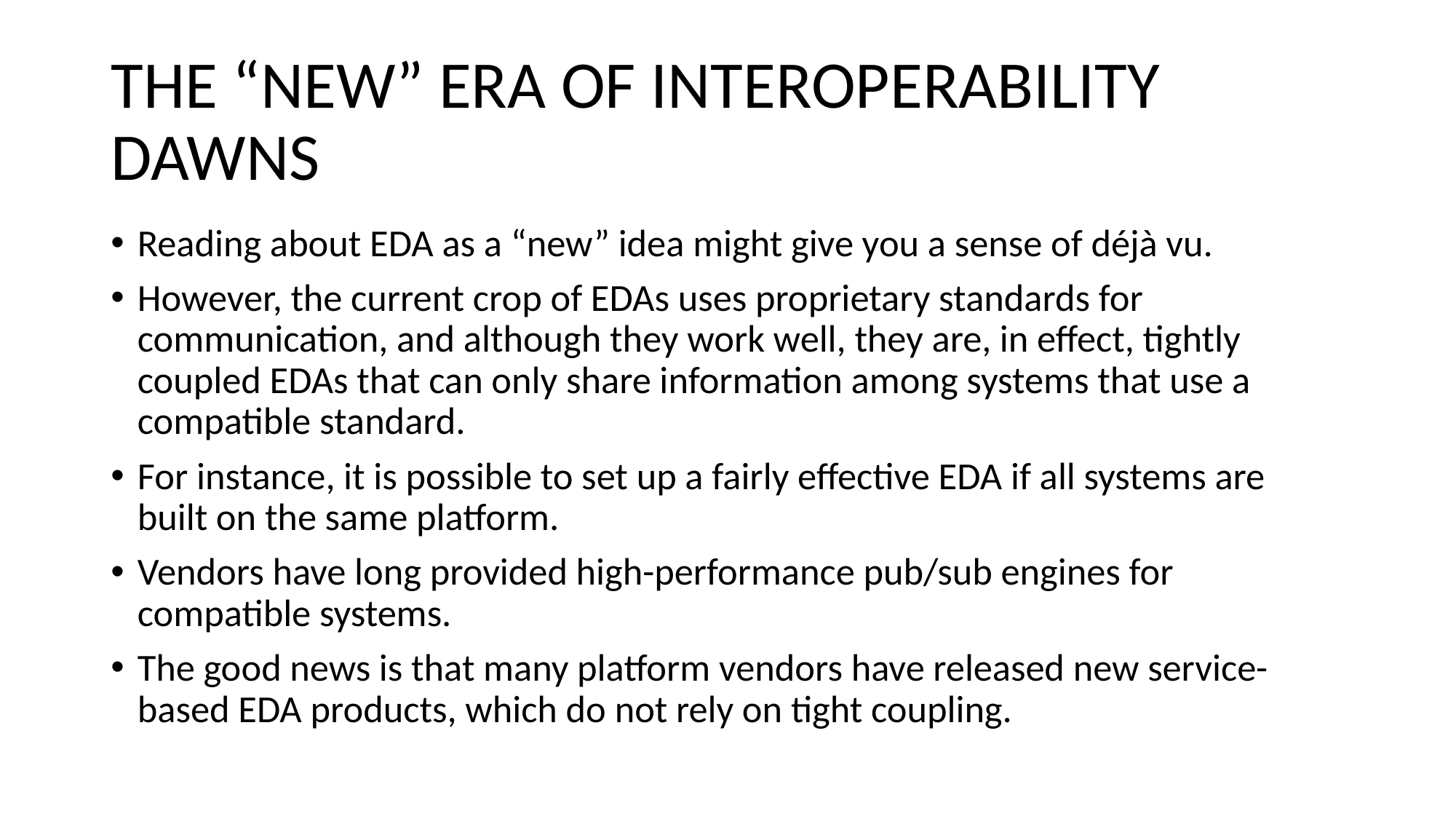

# THE “NEW” ERA OF INTEROPERABILITY DAWNS
Reading about EDA as a “new” idea might give you a sense of déjà vu.
However, the current crop of EDAs uses proprietary standards for communication, and although they work well, they are, in effect, tightly coupled EDAs that can only share information among systems that use a compatible standard.
For instance, it is possible to set up a fairly effective EDA if all systems are built on the same platform.
Vendors have long provided high-performance pub/sub engines for compatible systems.
The good news is that many platform vendors have released new service-based EDA products, which do not rely on tight coupling.